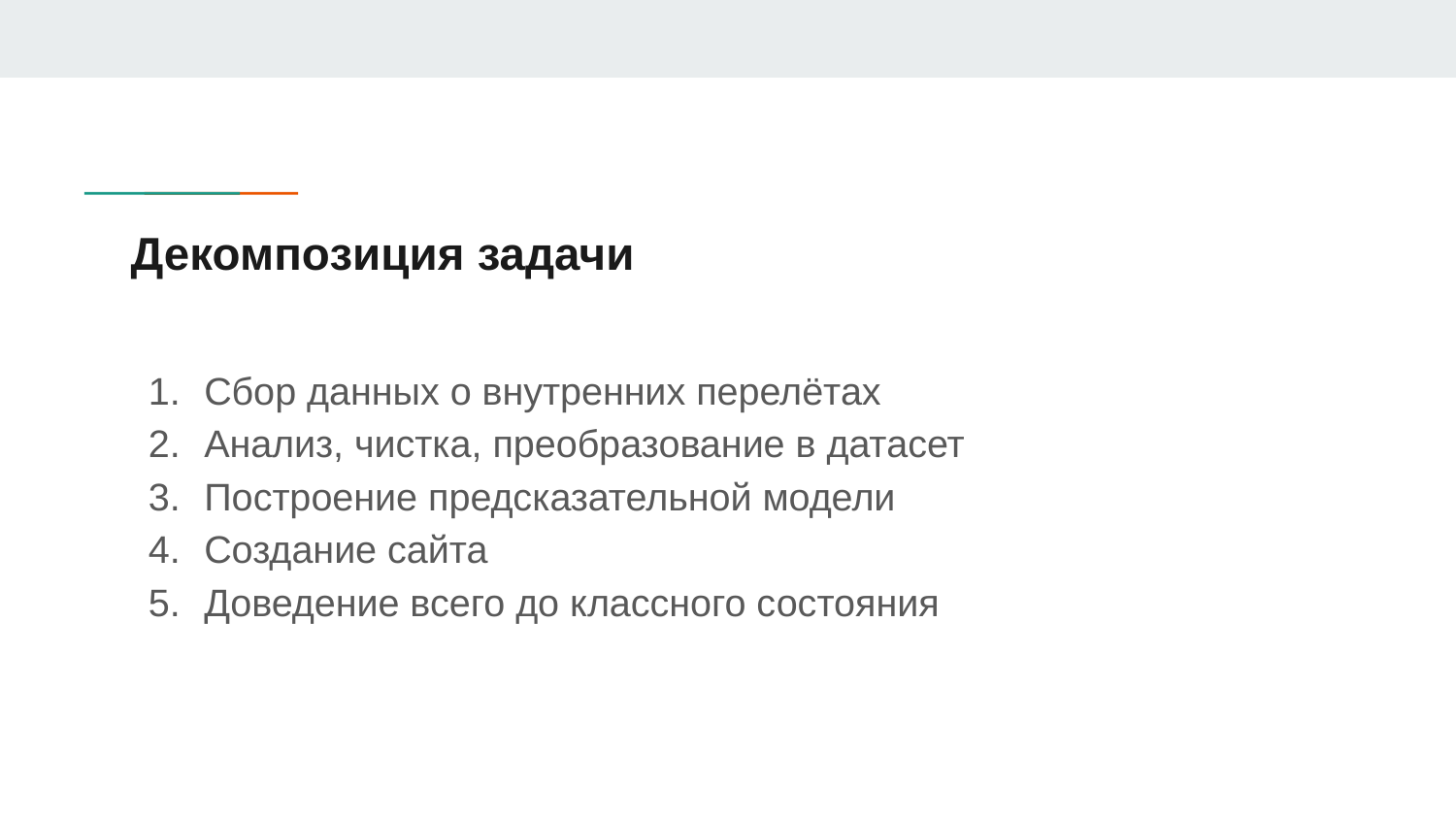

# Декомпозиция задачи
Сбор данных о внутренних перелётах
Анализ, чистка, преобразование в датасет
Построение предсказательной модели
Создание сайта
Доведение всего до классного состояния